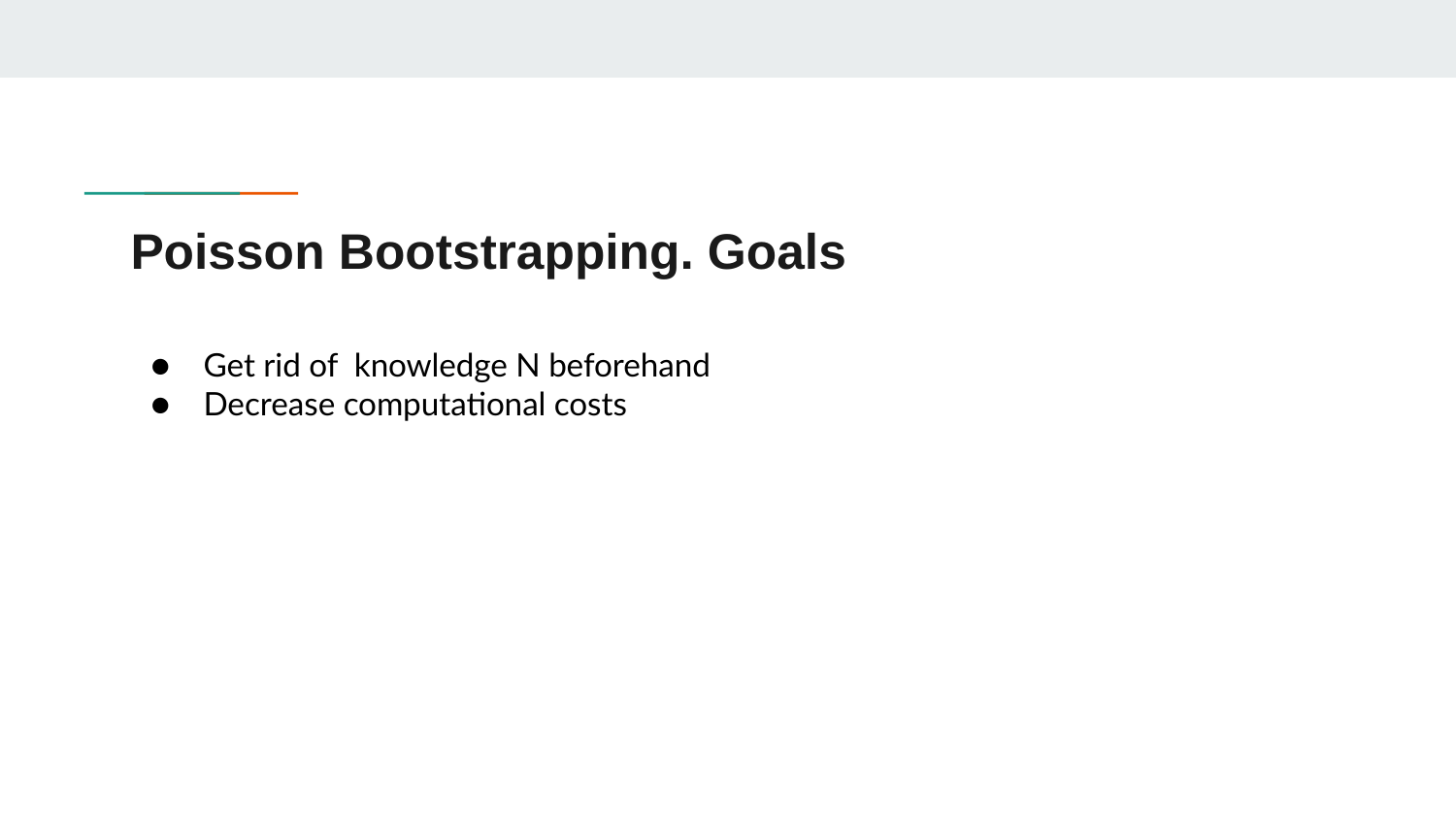

# Poisson Bootstrapping. Goals
Get rid of  knowledge N beforehand
Decrease computational costs